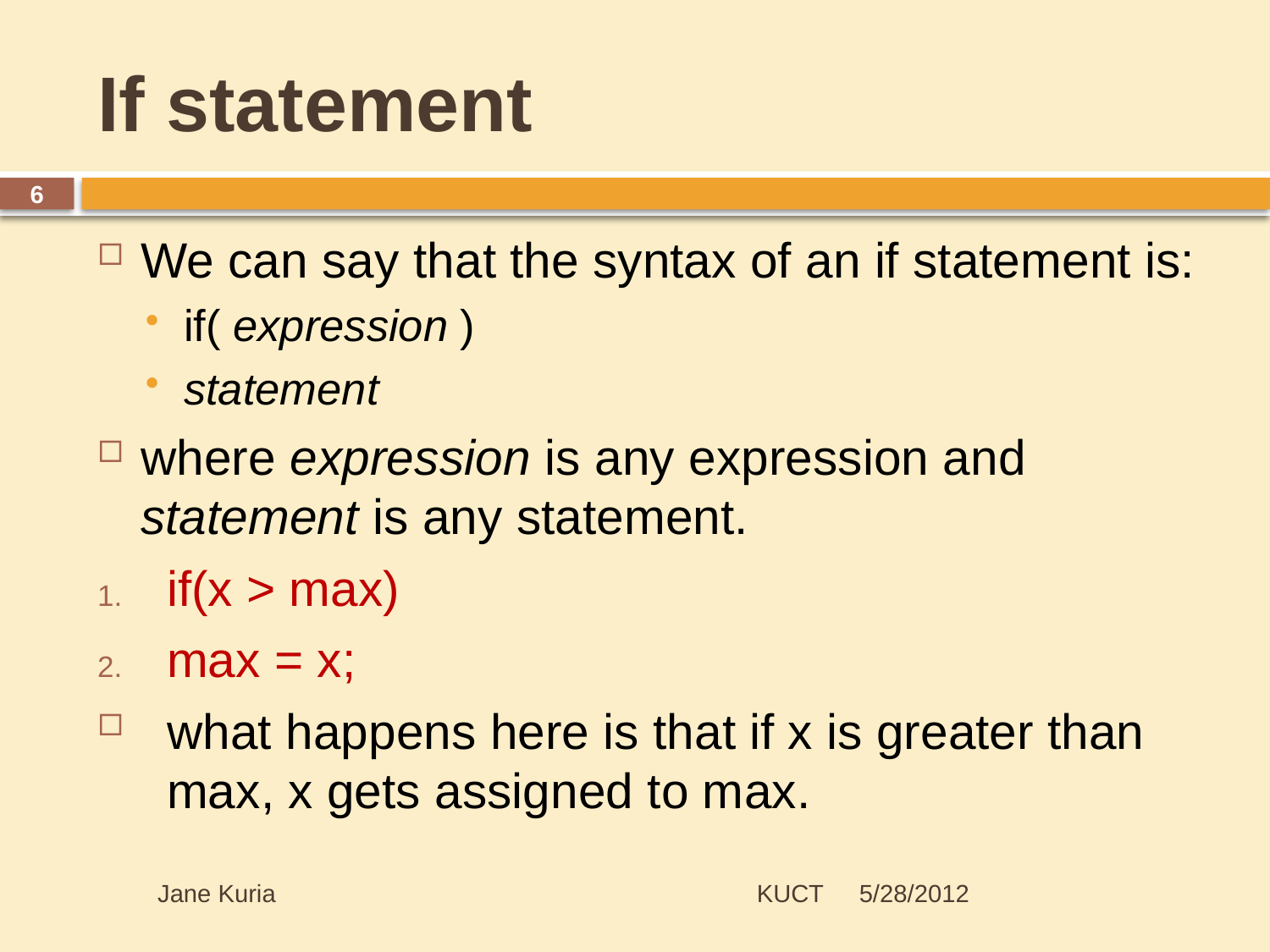

# If statement
6
We can say that the syntax of an if statement is:
if( expression )
statement
where expression is any expression and statement is any statement.
if(x > max)
max = x;
what happens here is that if x is greater than max, x gets assigned to max.
Jane Kuria                                                                     KUCT
5/28/2012